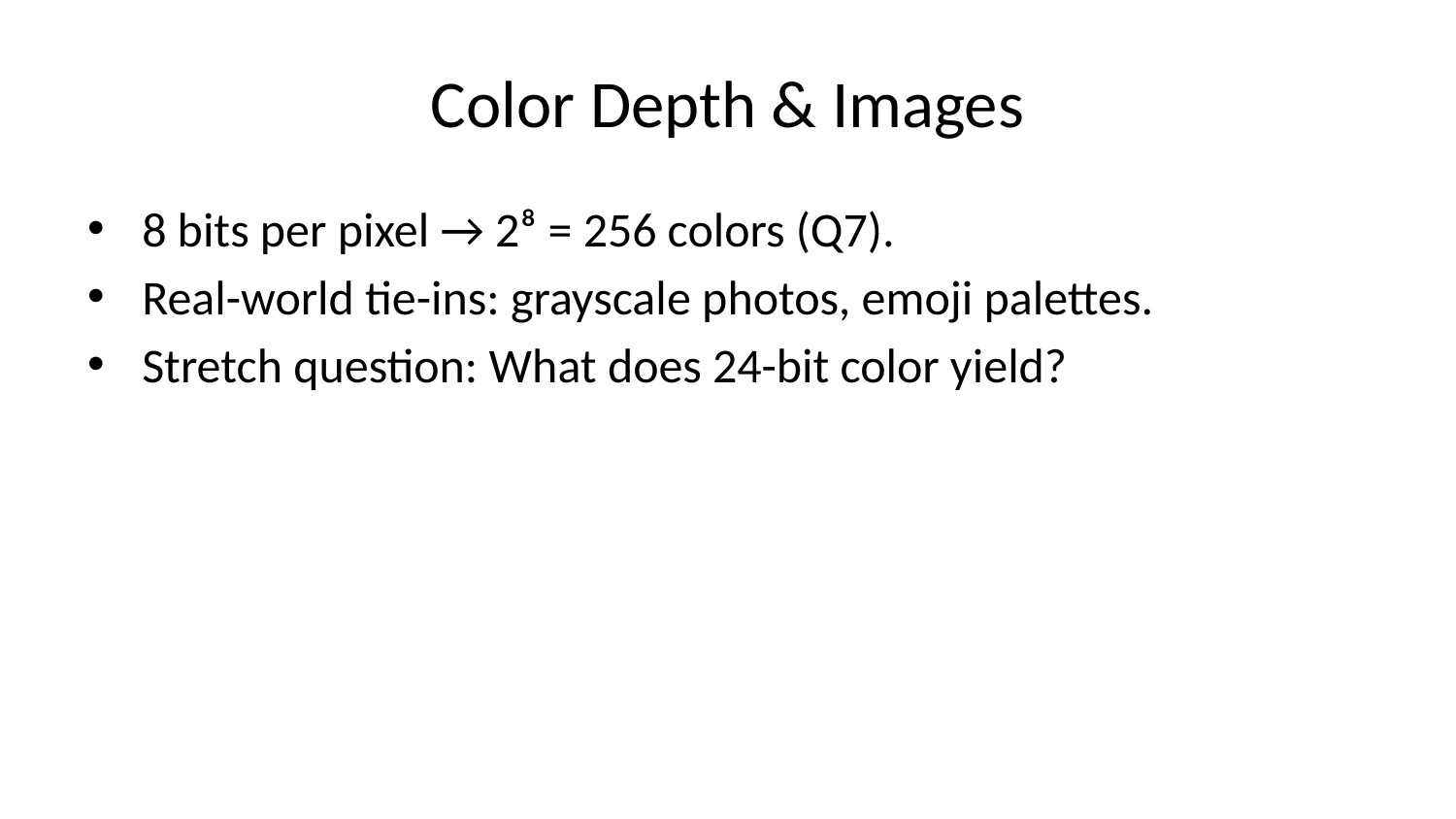

# Color Depth & Images
8 bits per pixel → 2⁸ = 256 colors (Q7).
Real-world tie-ins: grayscale photos, emoji palettes.
Stretch question: What does 24-bit color yield?